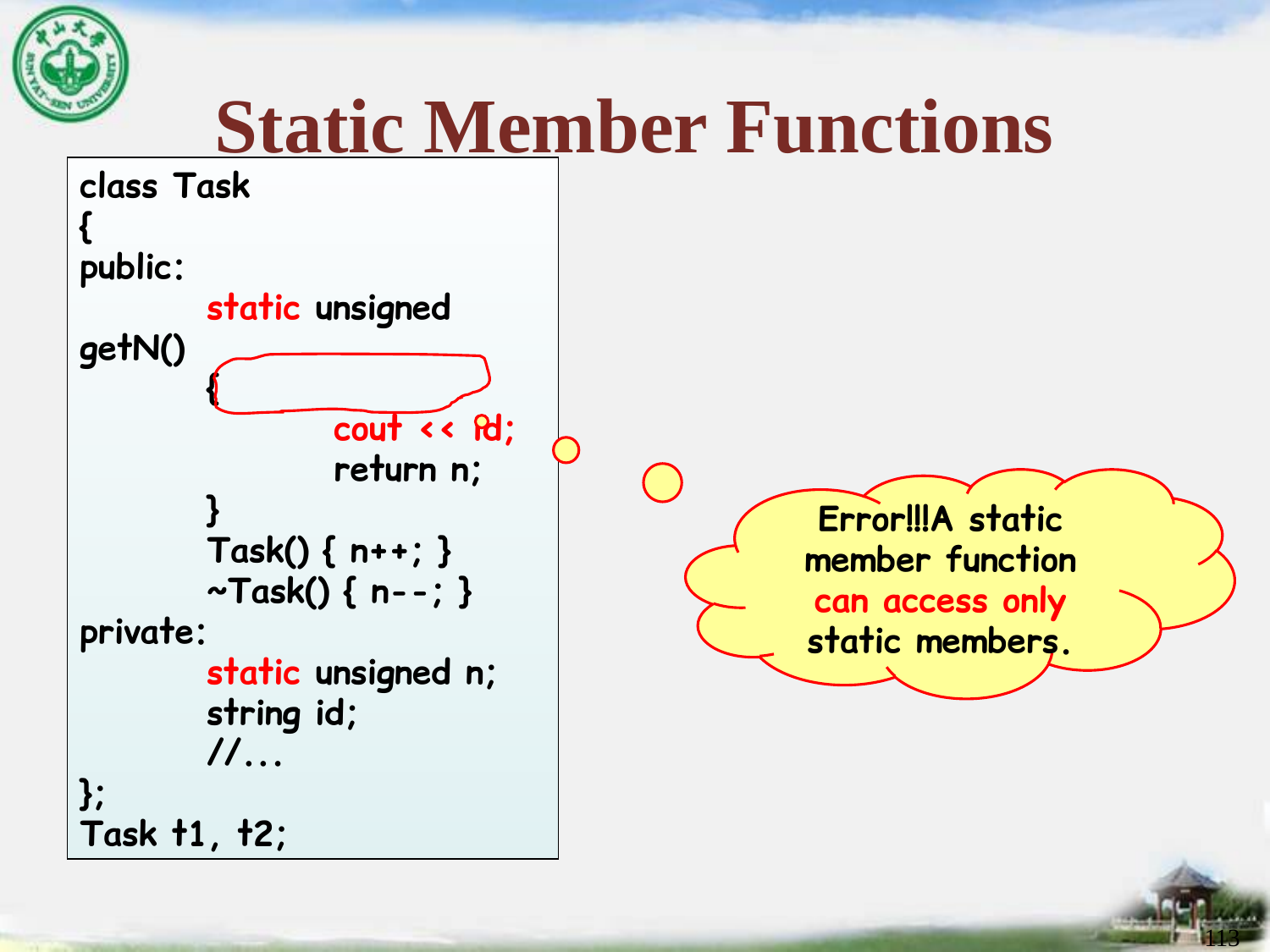

# Static Member Functions
class Task
{
public:
	static unsigned getN()
	{
		cout << id;
		return n;
	}
	Task() { n++; }
	~Task() { n--; }
private:
	static unsigned n;
	string id;
	//...
};
Task t1, t2;

Error!!!A static member function can access only static members.
113